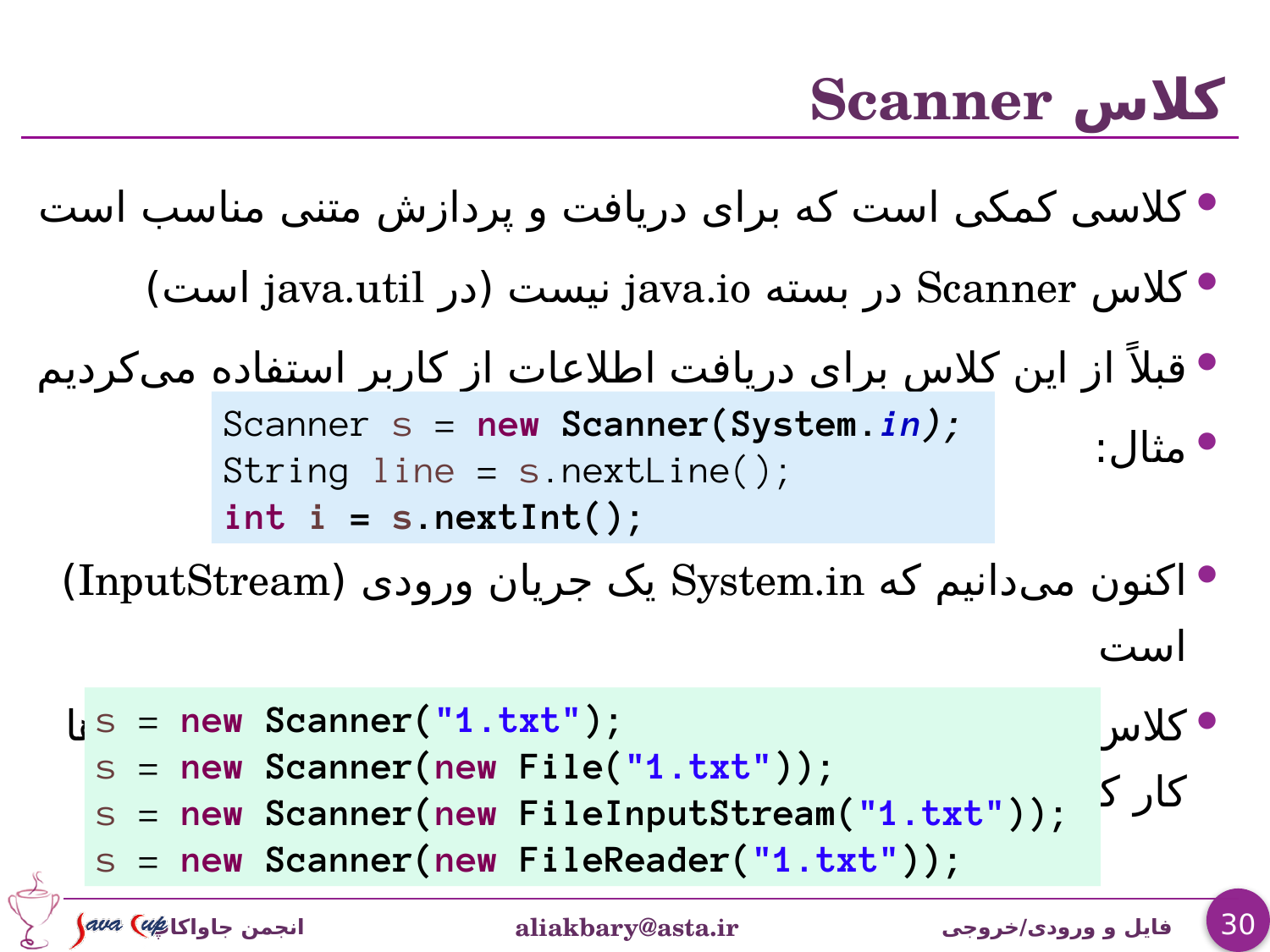

# کلاس Scanner
کلاسی کمکی است که برای دریافت و پردازش متنی مناسب است
کلاس Scanner در بسته java.io نیست (در java.util است)
قبلاً از این کلاس برای دریافت اطلاعات از کاربر استفاده می‌کردیم
مثال:

اکنون می‌دانیم که System.in یک جریان ورودی (InputStream) است
کلاس Scanner می‌تواند با انواع InputStream ها  و Reader ها کار کند
Scanner s = new Scanner(System.in);
String line = s.nextLine();
int i = s.nextInt();
s = new Scanner("1.txt");
s = new Scanner(new File("1.txt"));
s = new Scanner(new FileInputStream("1.txt"));
s = new Scanner(new FileReader("1.txt"));